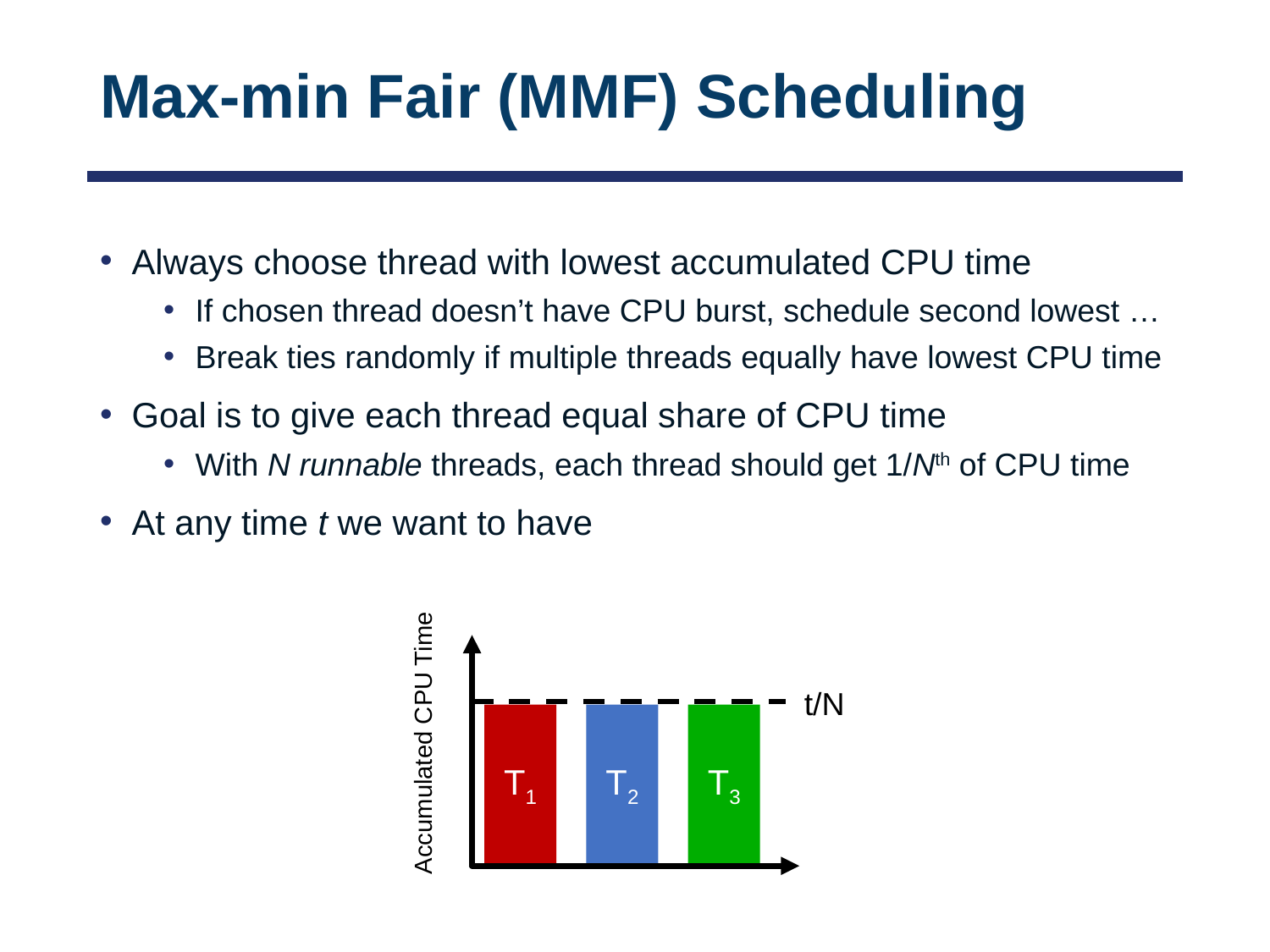

# Max-min Fair (MMF) Scheduling
Always choose thread with lowest accumulated CPU time
If chosen thread doesn’t have CPU burst, schedule second lowest …
Break ties randomly if multiple threads equally have lowest CPU time
Goal is to give each thread equal share of CPU time
With N runnable threads, each thread should get 1/Nth of CPU time
At any time t we want to have
t/N
T2
T3
T1
Accumulated CPU Time